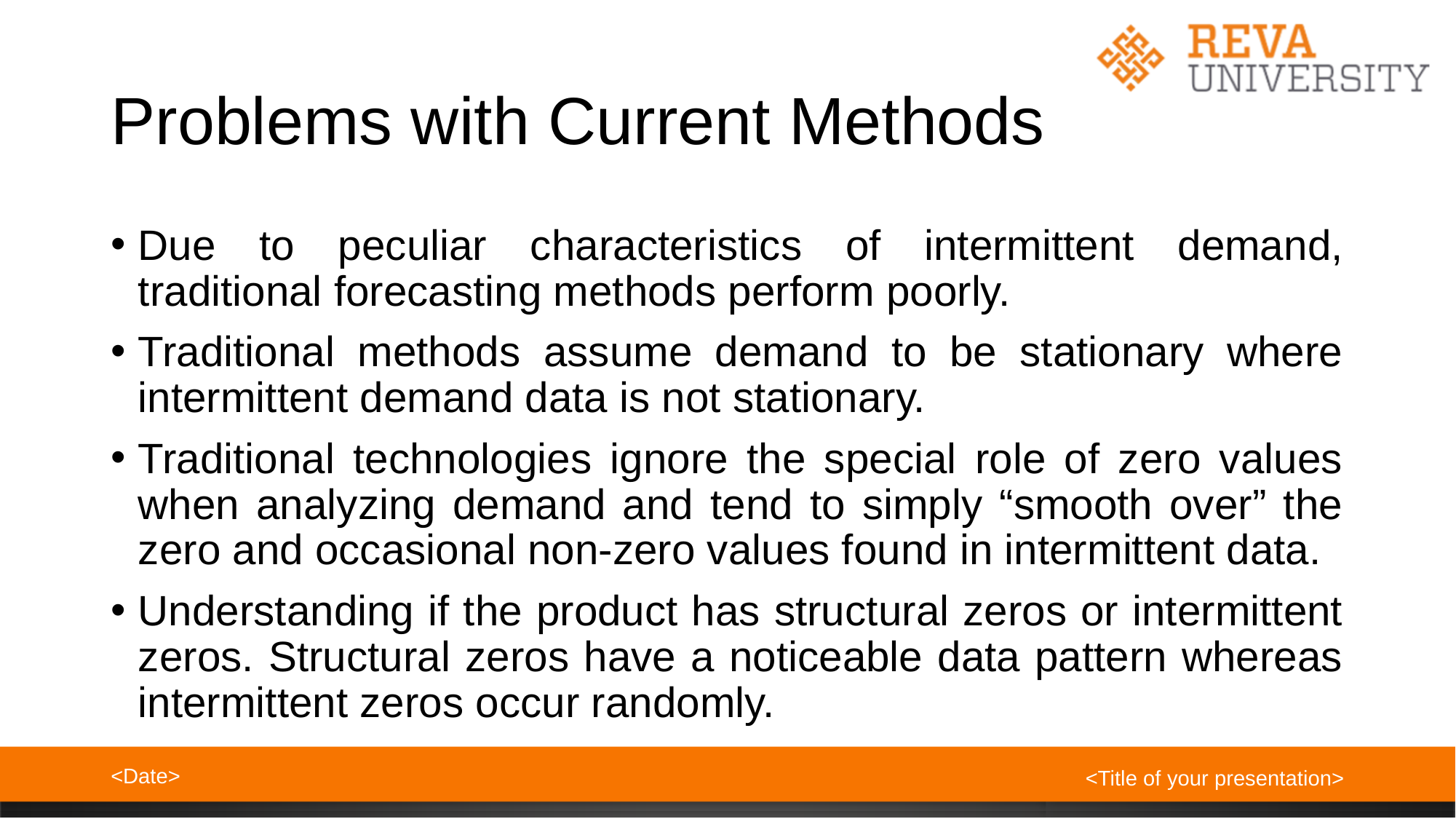

# Problems with Current Methods
Due to peculiar characteristics of intermittent demand, traditional forecasting methods perform poorly.
Traditional methods assume demand to be stationary where intermittent demand data is not stationary.
Traditional technologies ignore the special role of zero values when analyzing demand and tend to simply “smooth over” the zero and occasional non-zero values found in intermittent data.
Understanding if the product has structural zeros or intermittent zeros. Structural zeros have a noticeable data pattern whereas intermittent zeros occur randomly.

<Date>
<Title of your presentation>